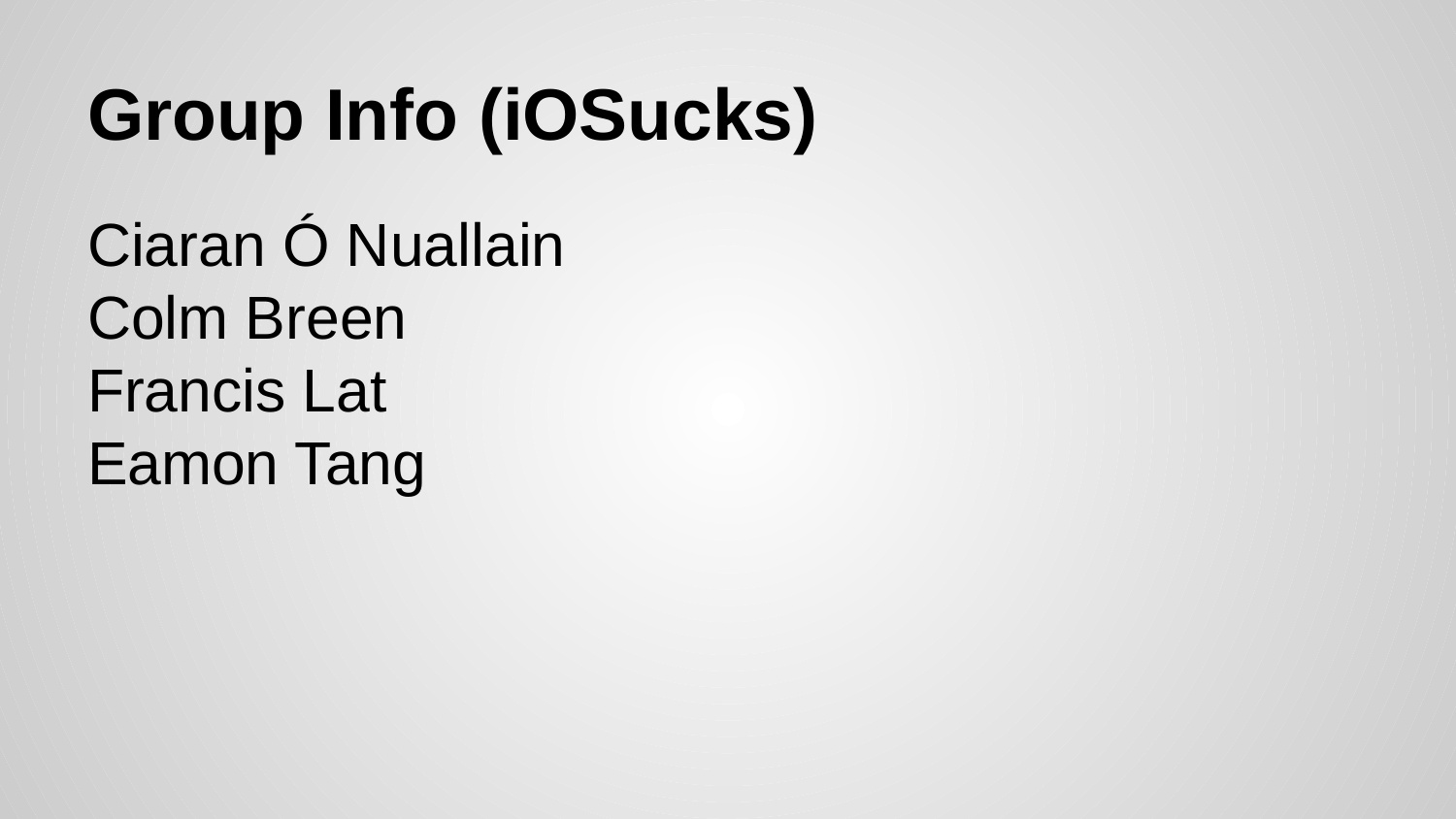

# Group Info (iOSucks)
Ciaran Ó Nuallain
Colm Breen
Francis Lat
Eamon Tang